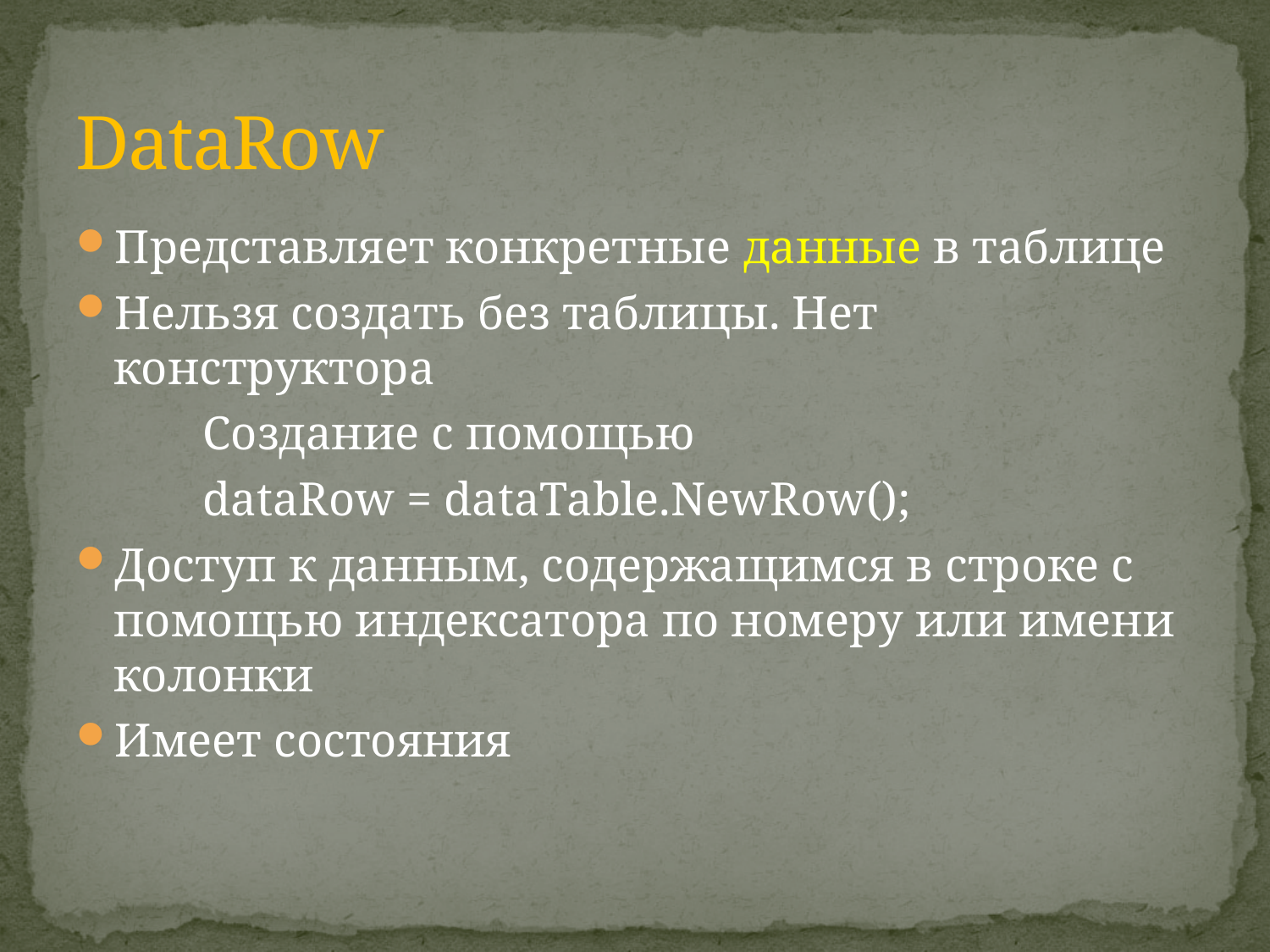

# DataRow
Представляет конкретные данные в таблице
Нельзя создать без таблицы. Нет конструктора
	Создание с помощью
	dataRow = dataTable.NewRow();
Доступ к данным, содержащимся в строке с помощью индексатора по номеру или имени колонки
Имеет состояния